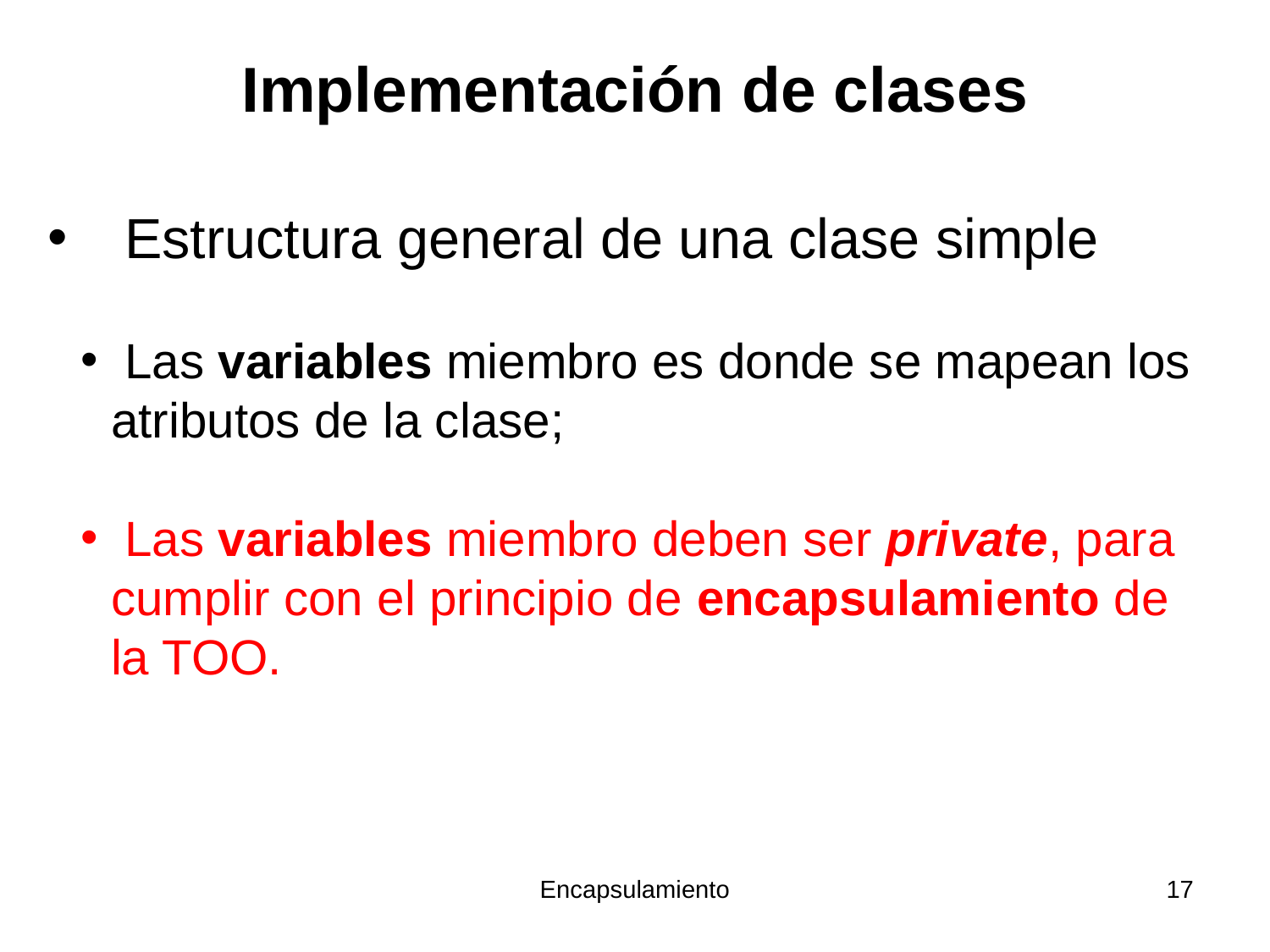

# Implementación de clases
   Estructura general de una clase simple

 Las variables miembro es donde se mapean los atributos de la clase;

 Las variables miembro deben ser private, para cumplir con el principio de encapsulamiento de la TOO.

Encapsulamiento
17